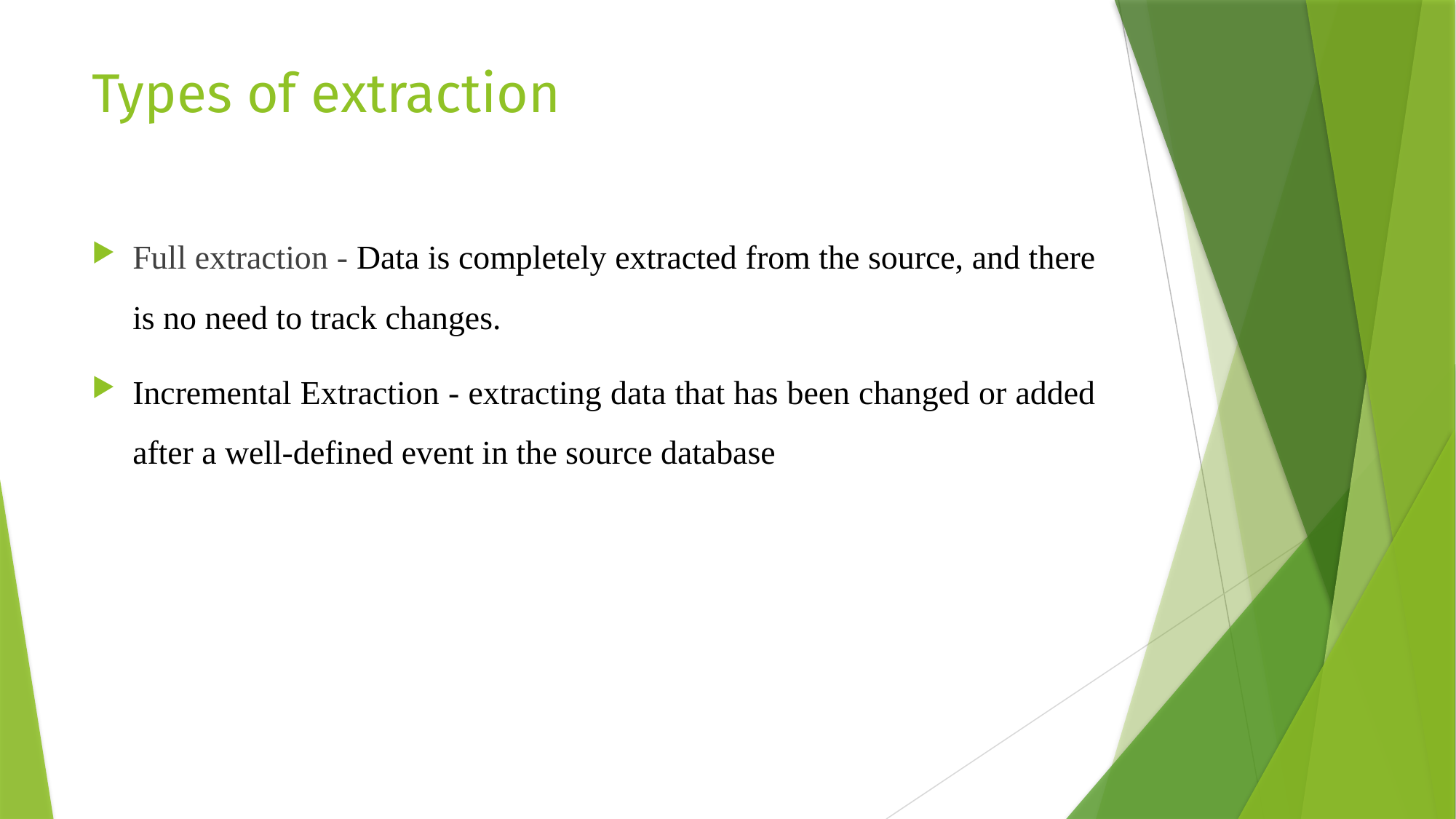

# Types of extraction
Full extraction - Data is completely extracted from the source, and there is no need to track changes.
Incremental Extraction - extracting data that has been changed or added after a well-defined event in the source database